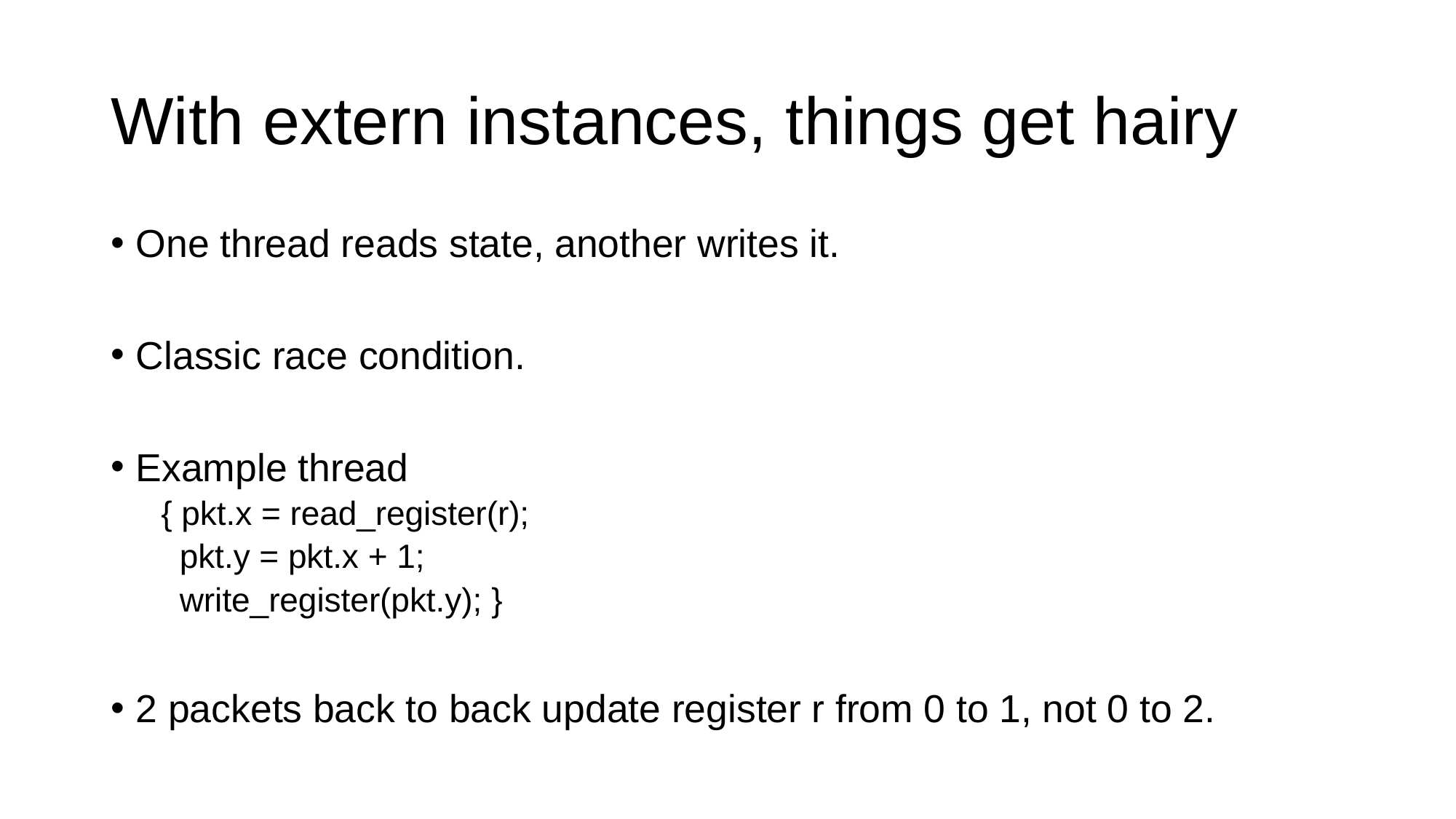

# With extern instances, things get hairy
One thread reads state, another writes it.

Classic race condition.

Example thread
{ pkt.x = read_register(r);
  pkt.y = pkt.x + 1;
  write_register(pkt.y); }

2 packets back to back update register r from 0 to 1, not 0 to 2.